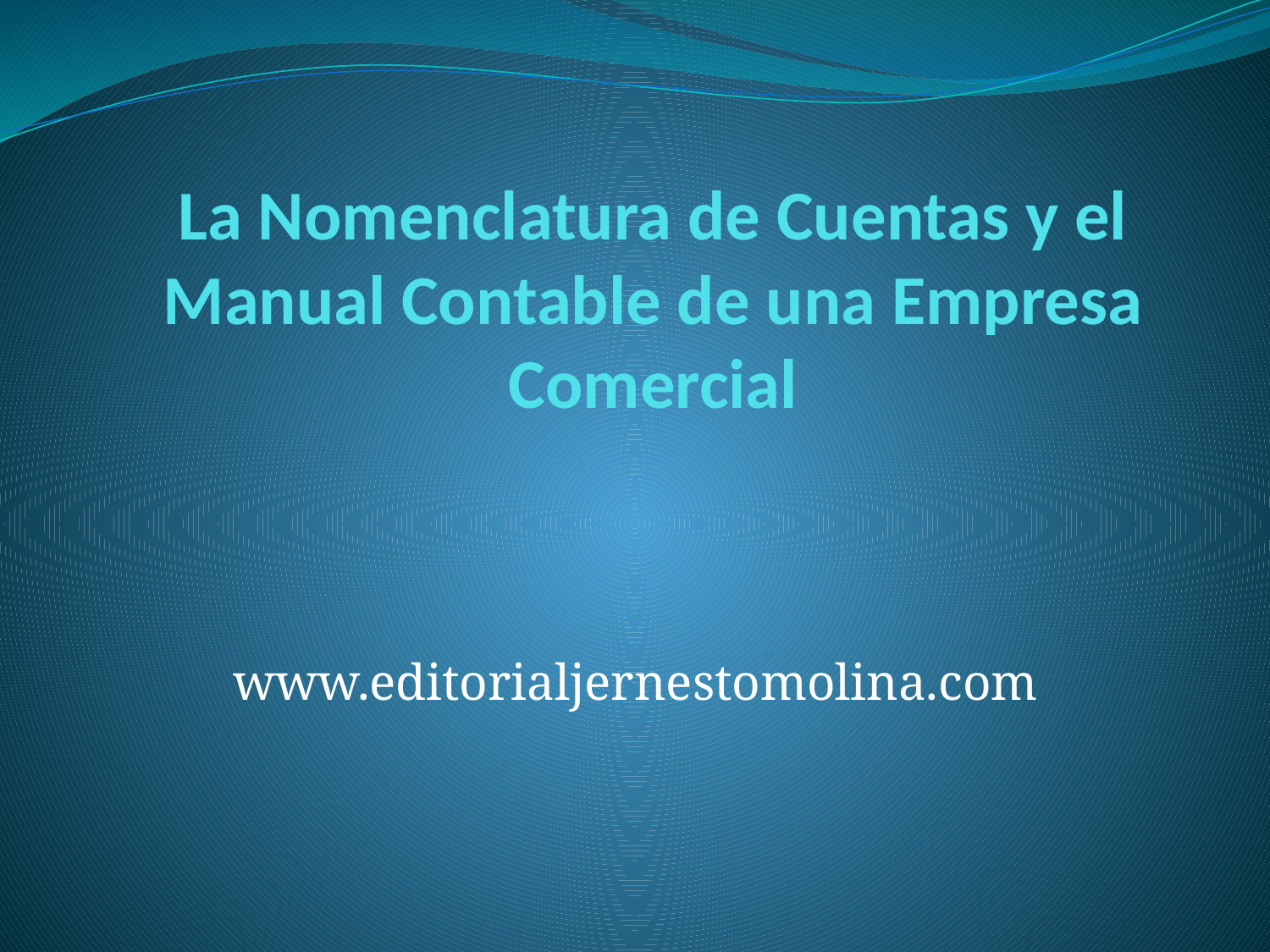

# La Nomenclatura de Cuentas y el Manual Contable de una Empresa Comercial
www.editorialjernestomolina.com